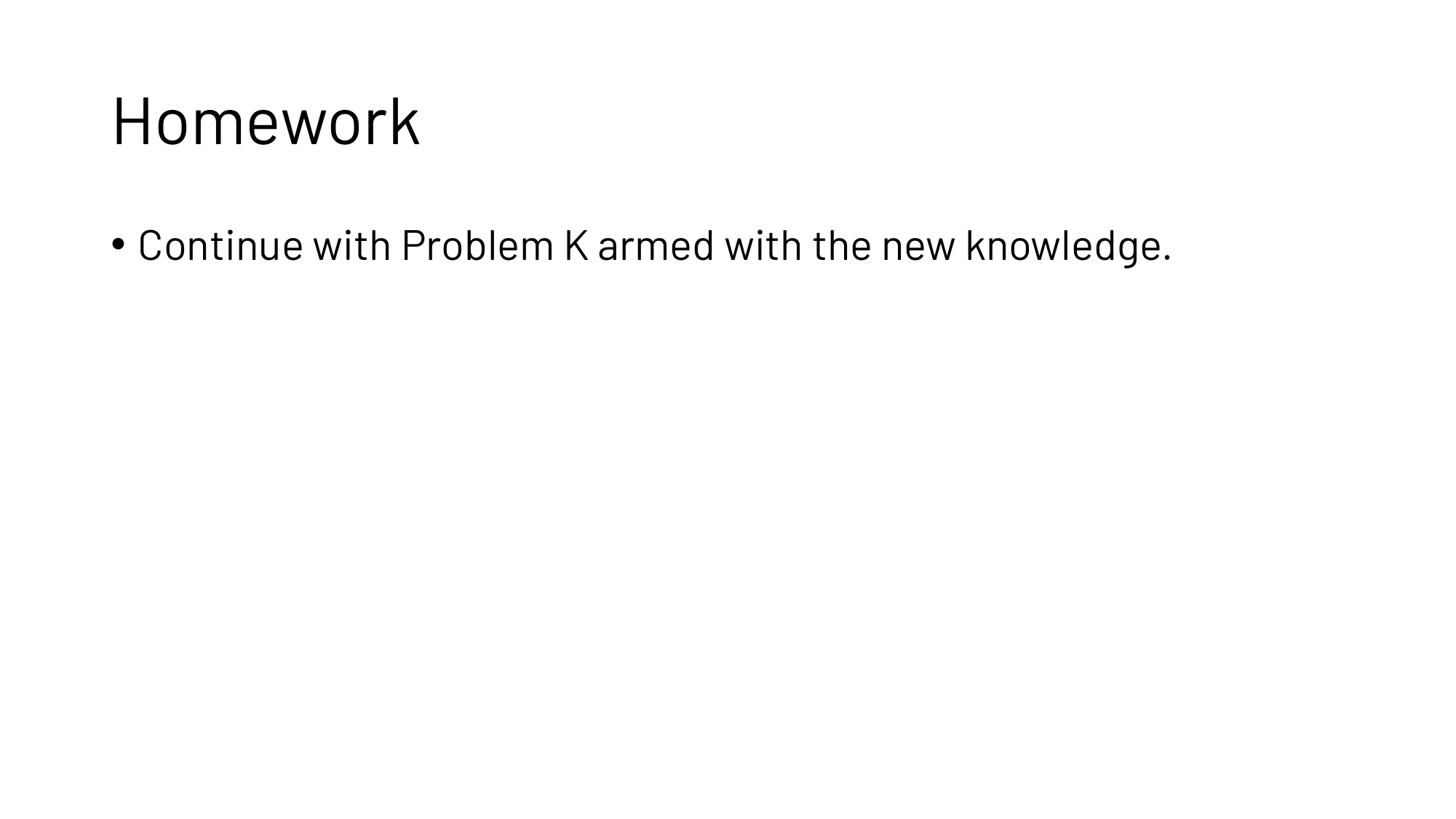

# Homework
Continue with Problem K armed with the new knowledge.